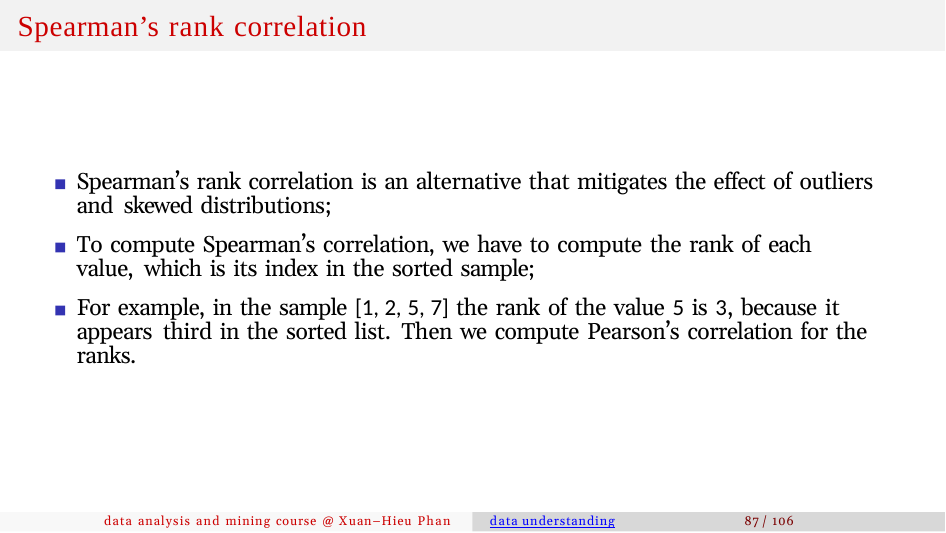

# Spearman’s rank correlation
Spearman’s rank correlation is an alternative that mitigates the effect of outliers and  skewed distributions;
To compute Spearman’s correlation, we have to compute the rank of each value,  which is its index in the sorted sample;
For example, in the sample [1, 2, 5, 7] the rank of the value 5 is 3, because it appears  third in the sorted list. Then we compute Pearson’s correlation for the ranks.

data analysis and mining course @ Xuan–Hieu Phan
data understanding
87 / 106